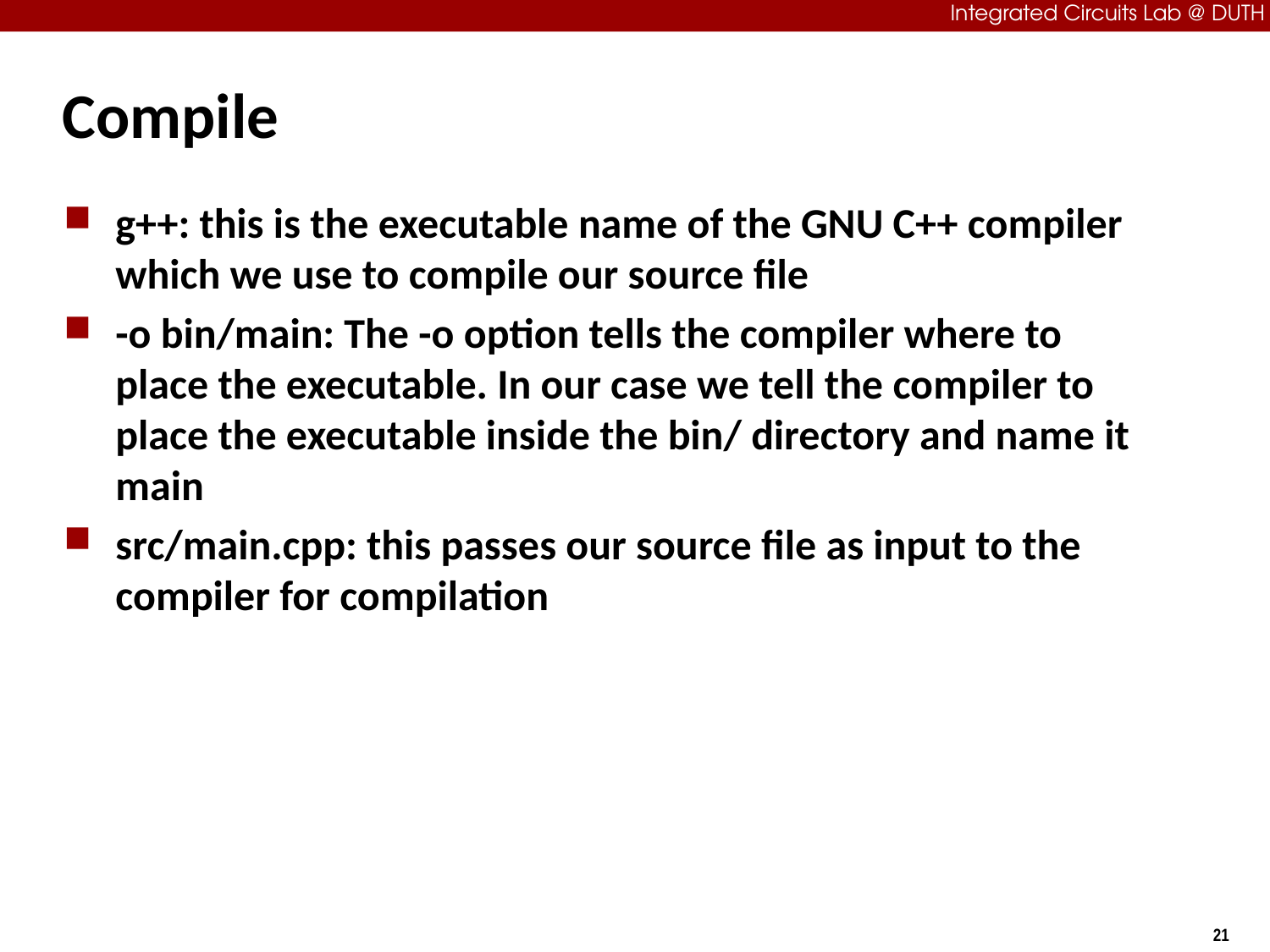

# Compile
g++: this is the executable name of the GNU C++ compiler which we use to compile our source file
-o bin/main: The -o option tells the compiler where to place the executable. In our case we tell the compiler to place the executable inside the bin/ directory and name it main
src/main.cpp: this passes our source file as input to the compiler for compilation